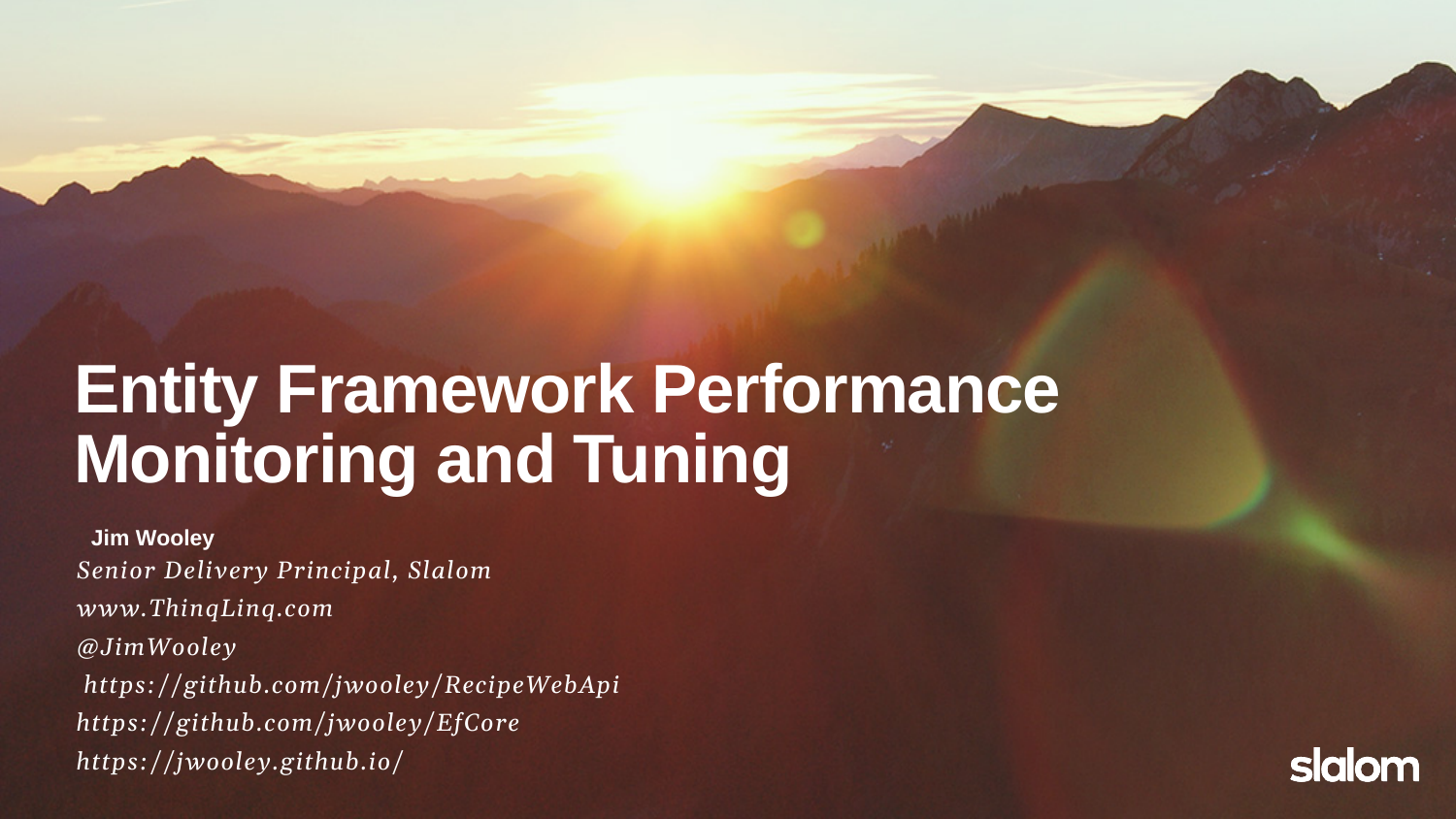

# Entity Framework Performance Monitoring and Tuning
Jim Wooley
Senior Delivery Principal, Slalom
www.ThinqLinq.com
@JimWooley
 https://github.com/jwooley/RecipeWebApi
https://github.com/jwooley/EfCore
https://jwooley.github.io/